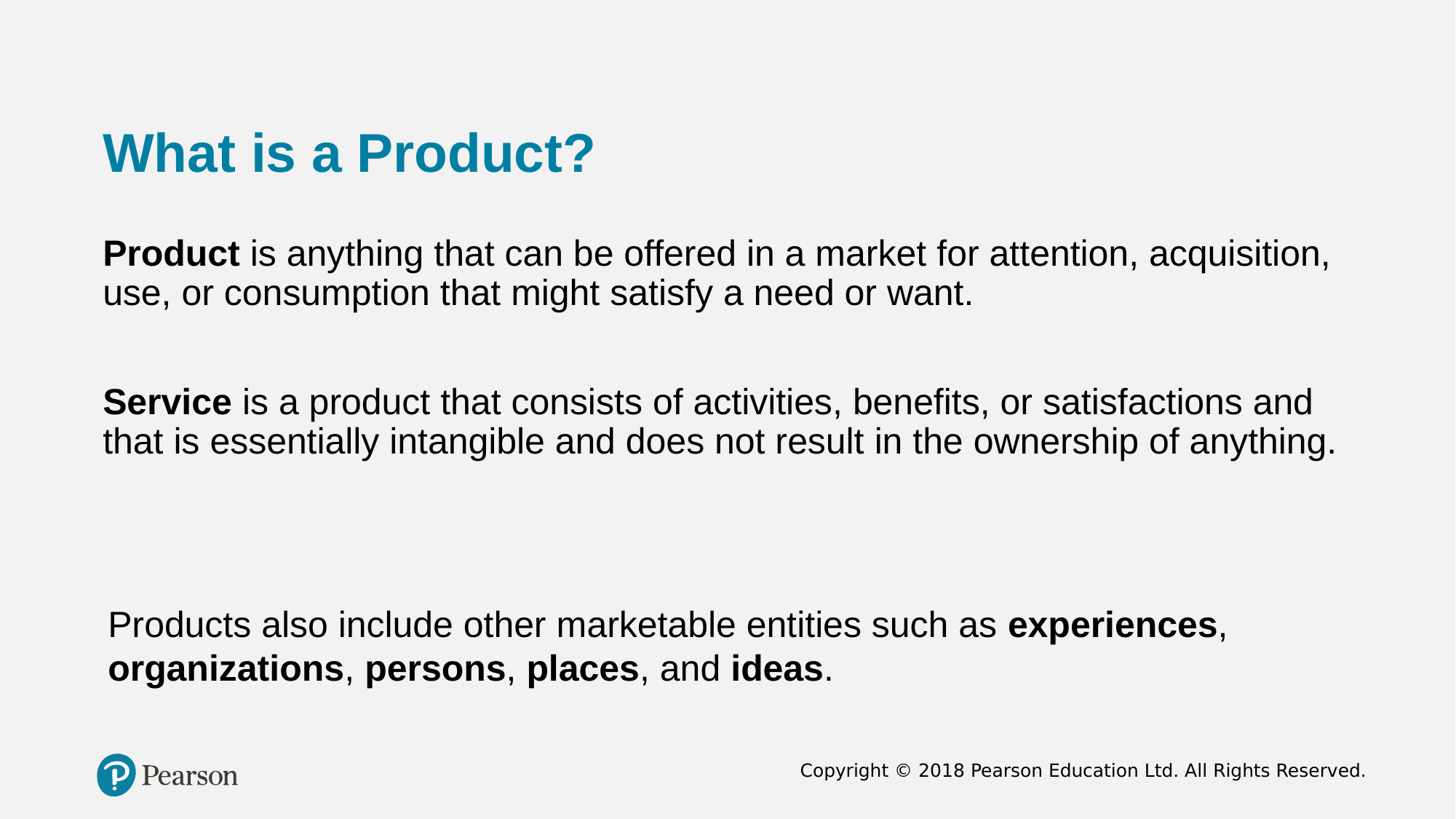

# What is a Product?
Product is anything that can be offered in a market for attention, acquisition, use, or consumption that might satisfy a need or want.

Service is a product that consists of activities, benefits, or satisfactions and that is essentially intangible and does not result in the ownership of anything.

Products also include other marketable entities such as experiences, organizations, persons, places, and ideas.